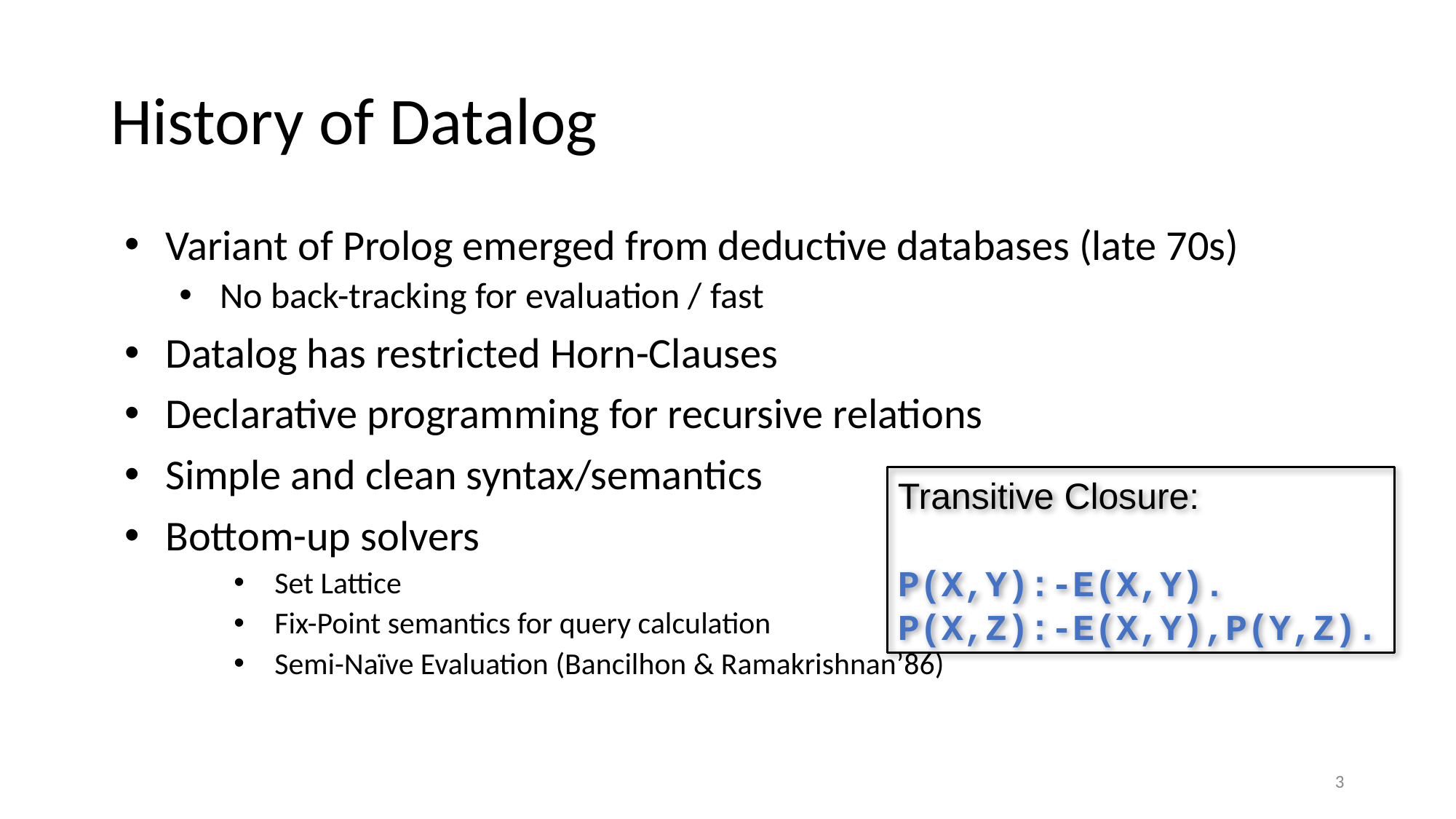

# History of Datalog
Variant of Prolog emerged from deductive databases (late 70s)
No back-tracking for evaluation / fast
Datalog has restricted Horn-Clauses
Declarative programming for recursive relations
Simple and clean syntax/semantics
Bottom-up solvers
Set Lattice
Fix-Point semantics for query calculation
Semi-Naïve Evaluation (Bancilhon & Ramakrishnan’86)
Transitive Closure:

P(X,Y):-E(X,Y).
P(X,Z):-E(X,Y),P(Y,Z).
3